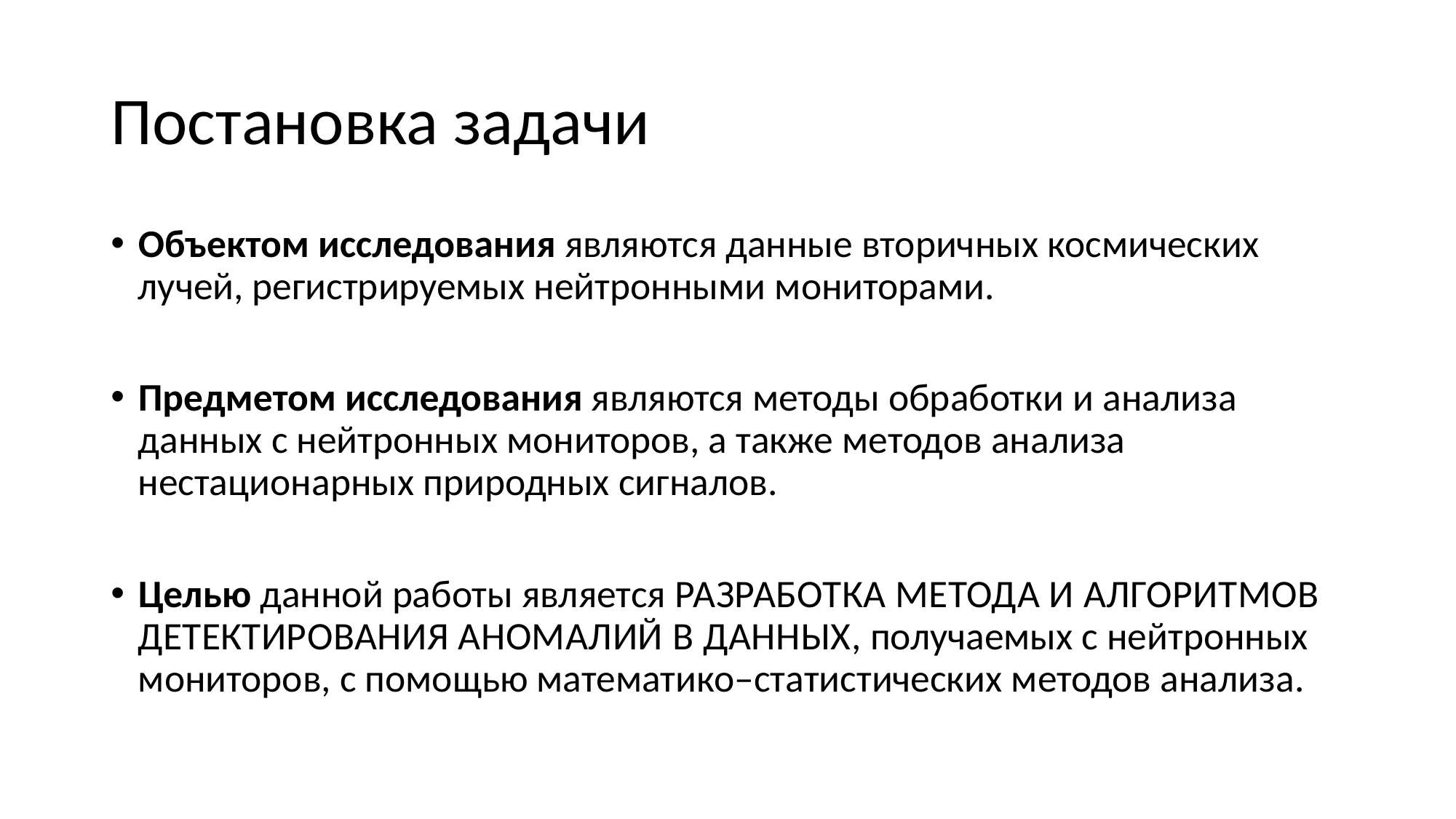

# Постановка задачи
Объектом исследования являются данные вторичных космических лучей, регистрируемых нейтронными мониторами.

Предметом исследования являются методы обработки и анализа данных с нейтронных мониторов, а также методов анализа нестационарных природных сигналов.

Целью данной работы является разработка метода и алгоритмов детектирования аномалий в данных, получаемых с нейтронных мониторов, с помощью математико–статистических методов анализа.